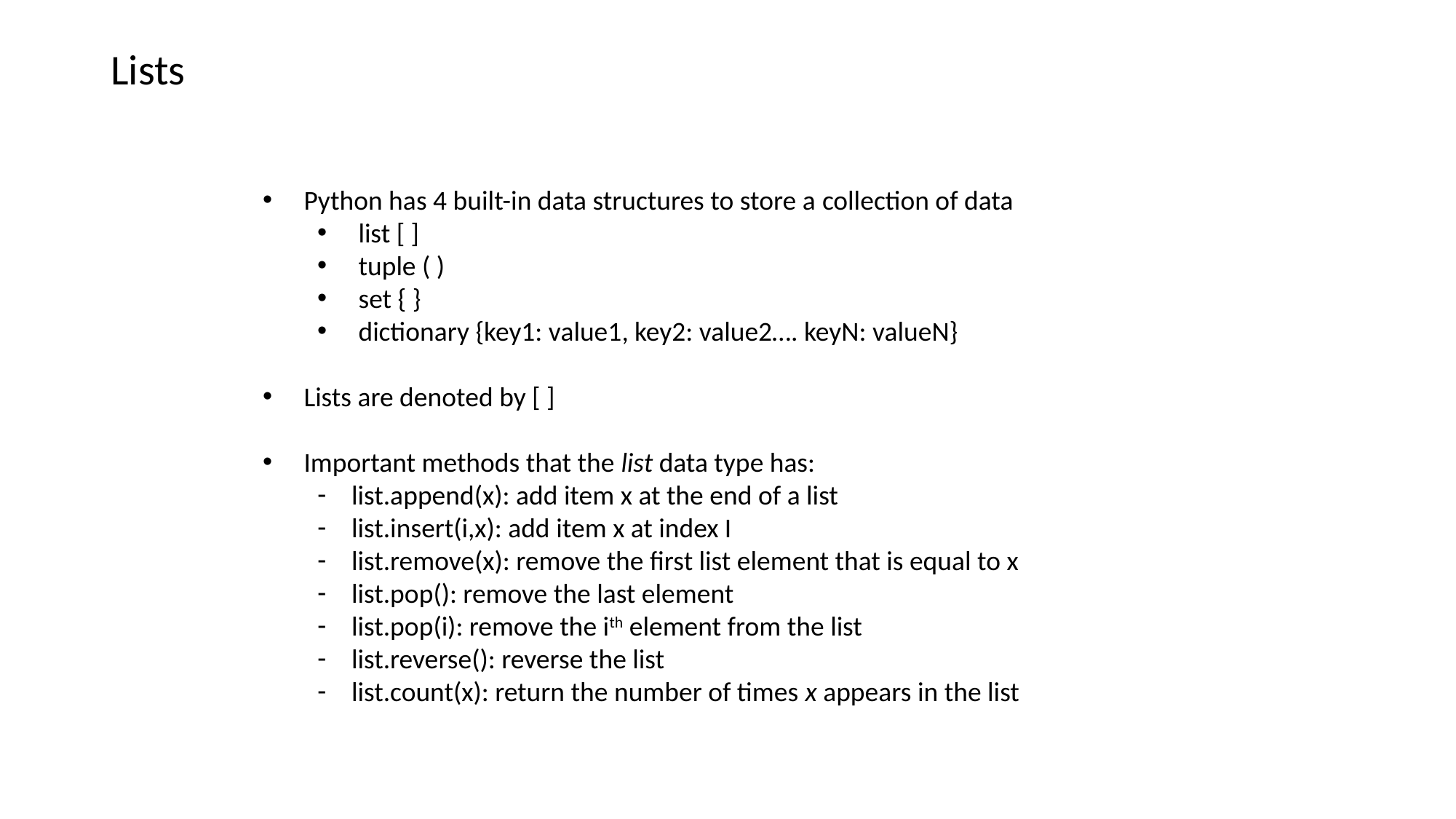

# Lists

Python has 4 built-in data structures to store a collection of data
list [ ]
tuple ( )
set { }
dictionary {key1: value1, key2: value2…. keyN: valueN}

Lists are denoted by [ ]

Important methods that the list data type has:
list.append(x): add item x at the end of a list
list.insert(i,x): add item x at index I
list.remove(x): remove the first list element that is equal to x
list.pop(): remove the last element
list.pop(i): remove the ith element from the list
list.reverse(): reverse the list
list.count(x): return the number of times x appears in the list